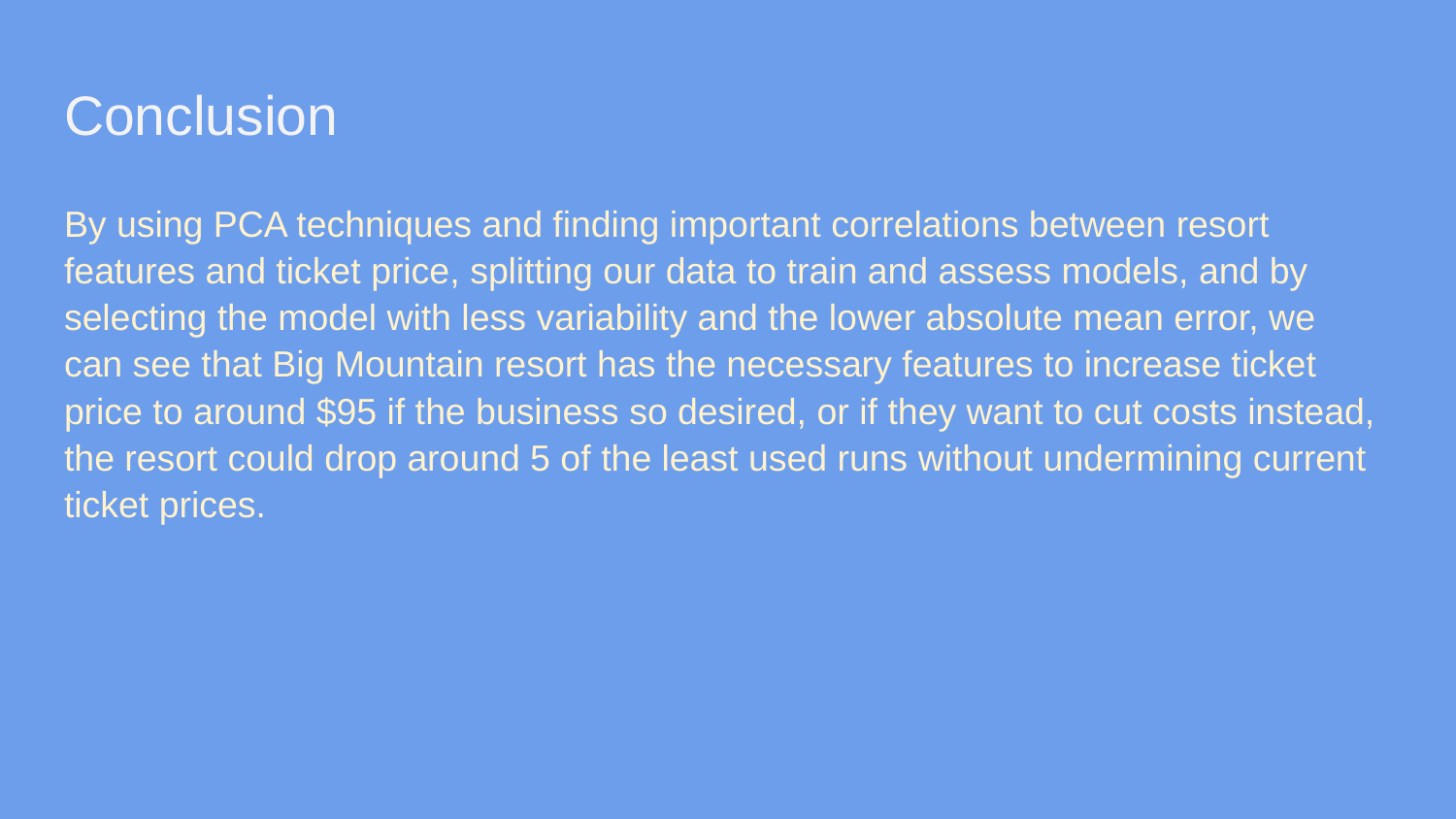

# Conclusion
By using PCA techniques and finding important correlations between resort features and ticket price, splitting our data to train and assess models, and by selecting the model with less variability and the lower absolute mean error, we  can see that Big Mountain resort has the necessary features to increase ticket price to around $95 if the business so desired, or if they want to cut costs instead, the resort could drop around 5 of the least used runs without undermining current ticket prices.